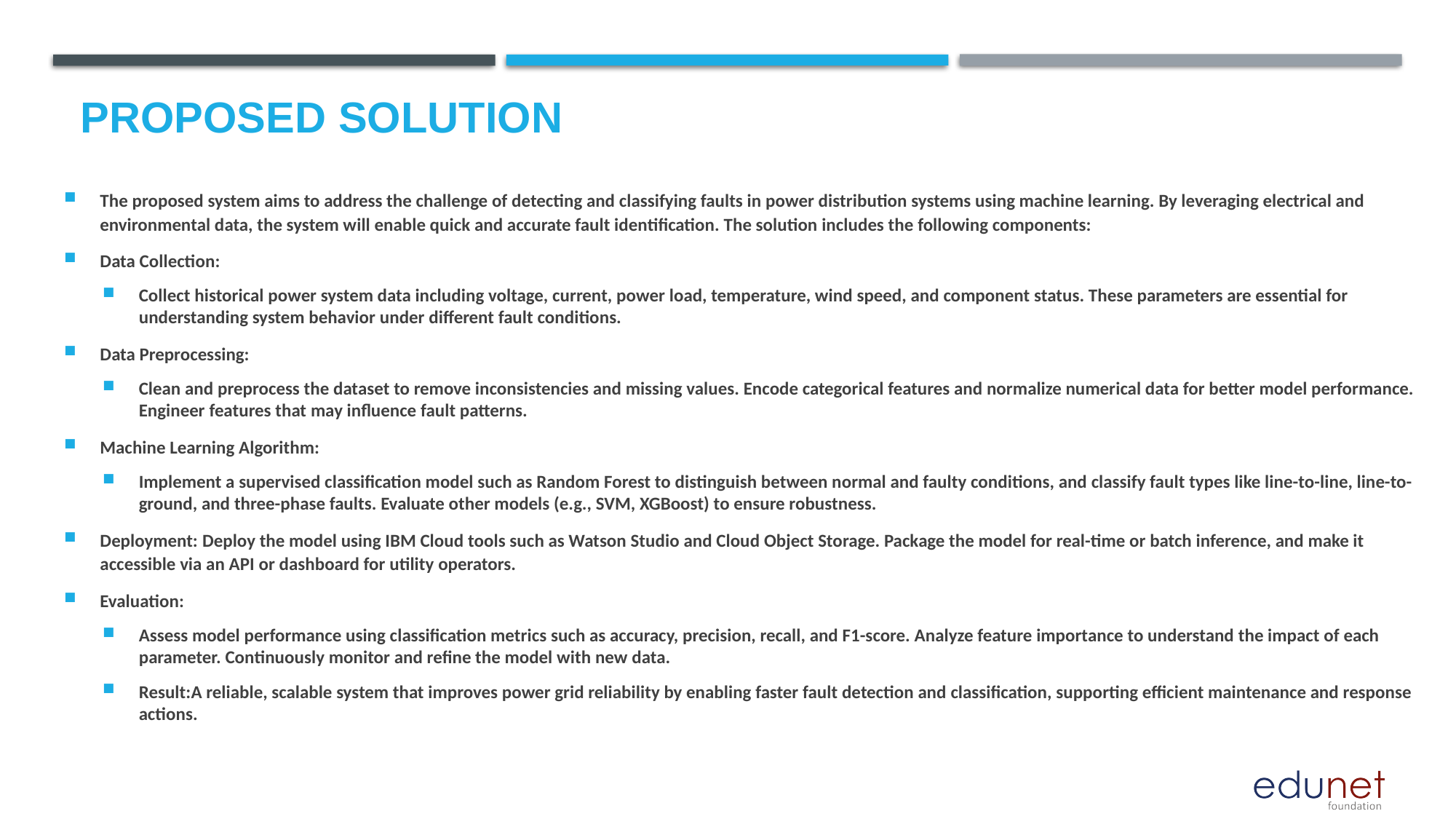

# Proposed Solution

The proposed system aims to address the challenge of detecting and classifying faults in power distribution systems using machine learning. By leveraging electrical and environmental data, the system will enable quick and accurate fault identification. The solution includes the following components:
Data Collection:
Collect historical power system data including voltage, current, power load, temperature, wind speed, and component status. These parameters are essential for understanding system behavior under different fault conditions.
Data Preprocessing:
Clean and preprocess the dataset to remove inconsistencies and missing values. Encode categorical features and normalize numerical data for better model performance. Engineer features that may influence fault patterns.
Machine Learning Algorithm:
Implement a supervised classification model such as Random Forest to distinguish between normal and faulty conditions, and classify fault types like line-to-line, line-to-ground, and three-phase faults. Evaluate other models (e.g., SVM, XGBoost) to ensure robustness.
Deployment: Deploy the model using IBM Cloud tools such as Watson Studio and Cloud Object Storage. Package the model for real-time or batch inference, and make it accessible via an API or dashboard for utility operators.
Evaluation:
Assess model performance using classification metrics such as accuracy, precision, recall, and F1-score. Analyze feature importance to understand the impact of each parameter. Continuously monitor and refine the model with new data.
Result:A reliable, scalable system that improves power grid reliability by enabling faster fault detection and classification, supporting efficient maintenance and response actions.